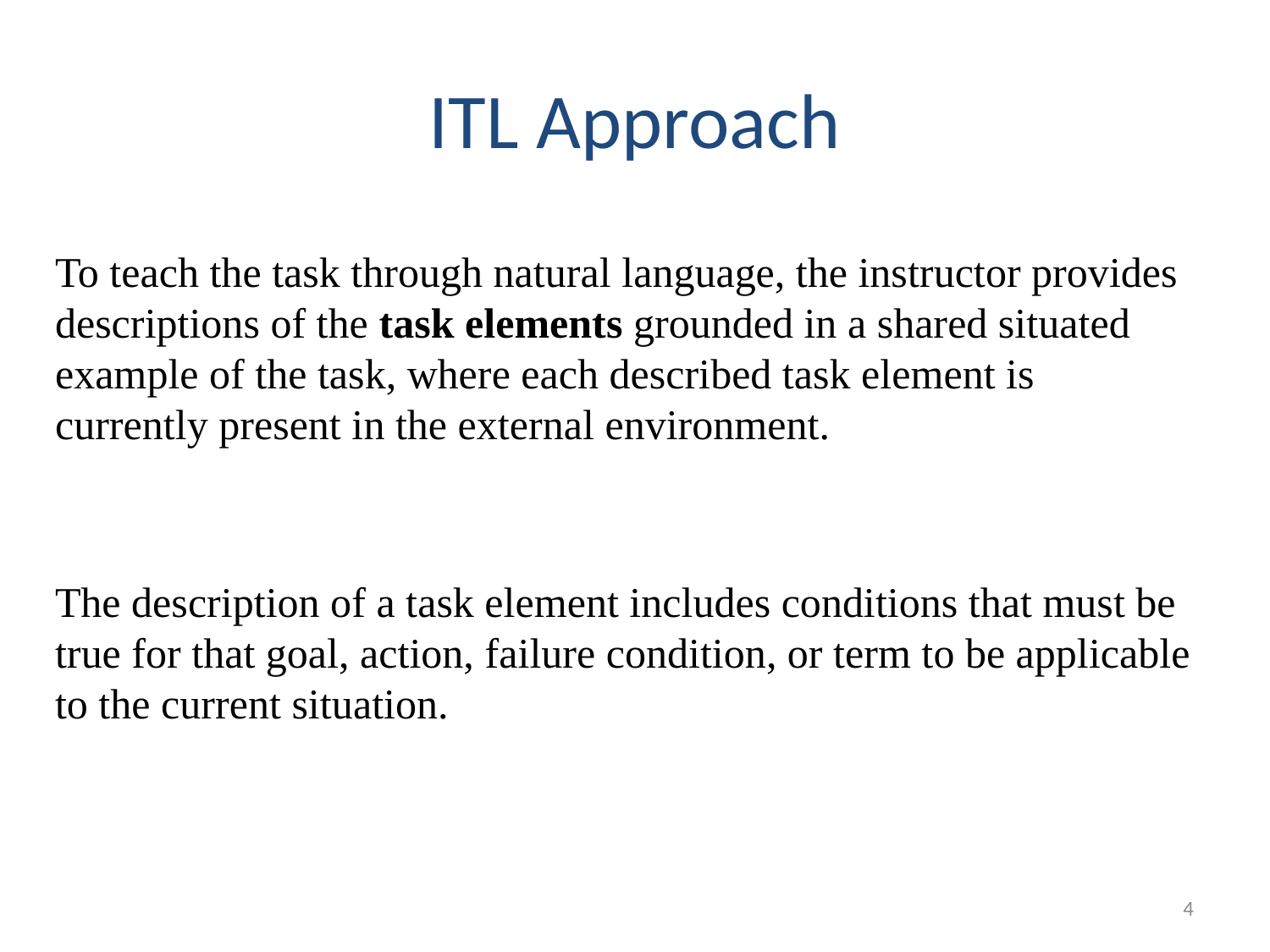

# ITL Approach

To teach the task through natural language, the instructor provides descriptions of the task elements grounded in a shared situated example of the task, where each described task element is currently present in the external environment.

The description of a task element includes conditions that must be true for that goal, action, failure condition, or term to be applicable to the current situation.
4